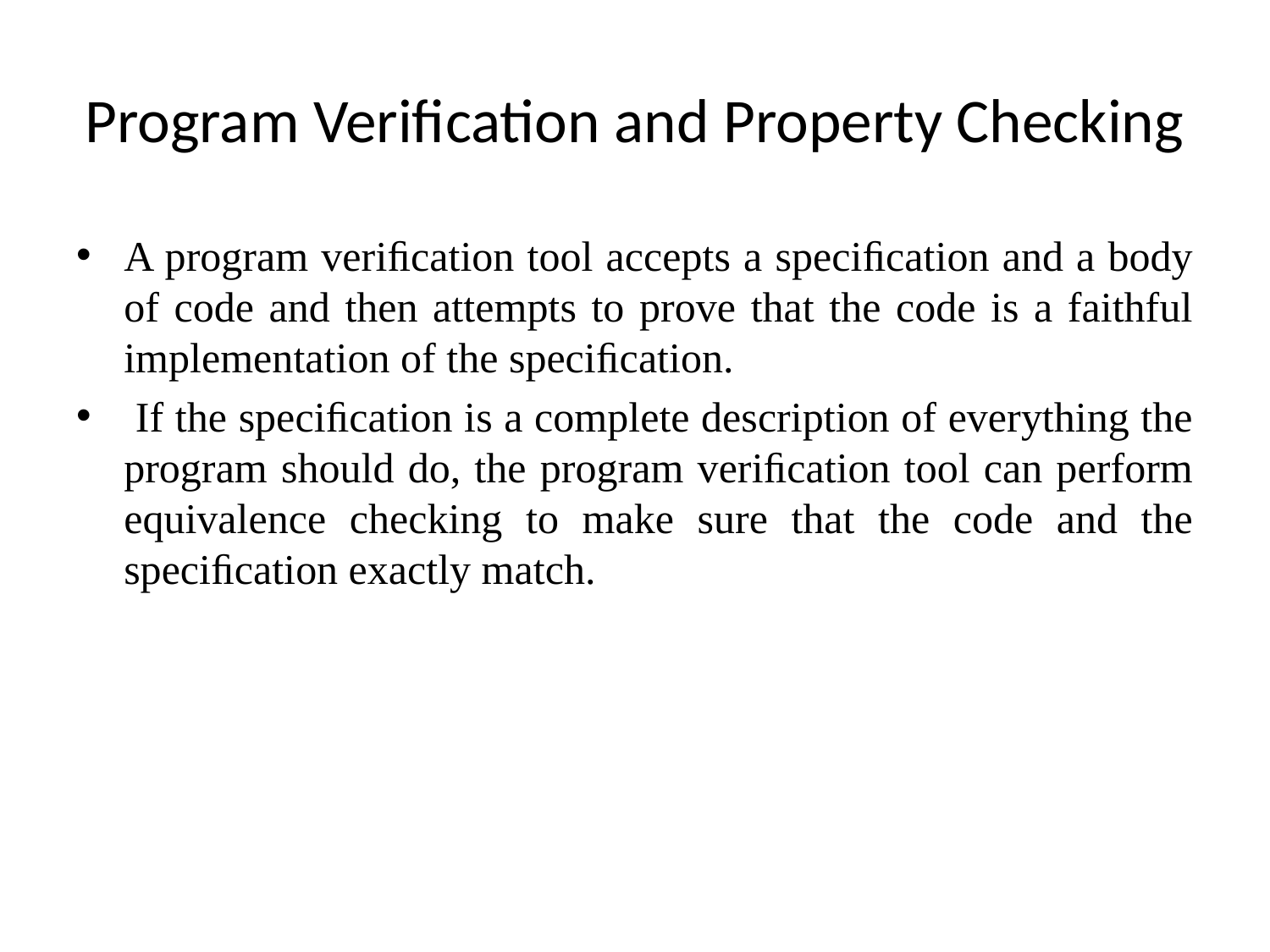

# Program Veriﬁcation and Property Checking
A program veriﬁcation tool accepts a speciﬁcation and a body of code and then attempts to prove that the code is a faithful implementation of the speciﬁcation.
 If the speciﬁcation is a complete description of everything the program should do, the program veriﬁcation tool can perform equivalence checking to make sure that the code and the speciﬁcation exactly match.